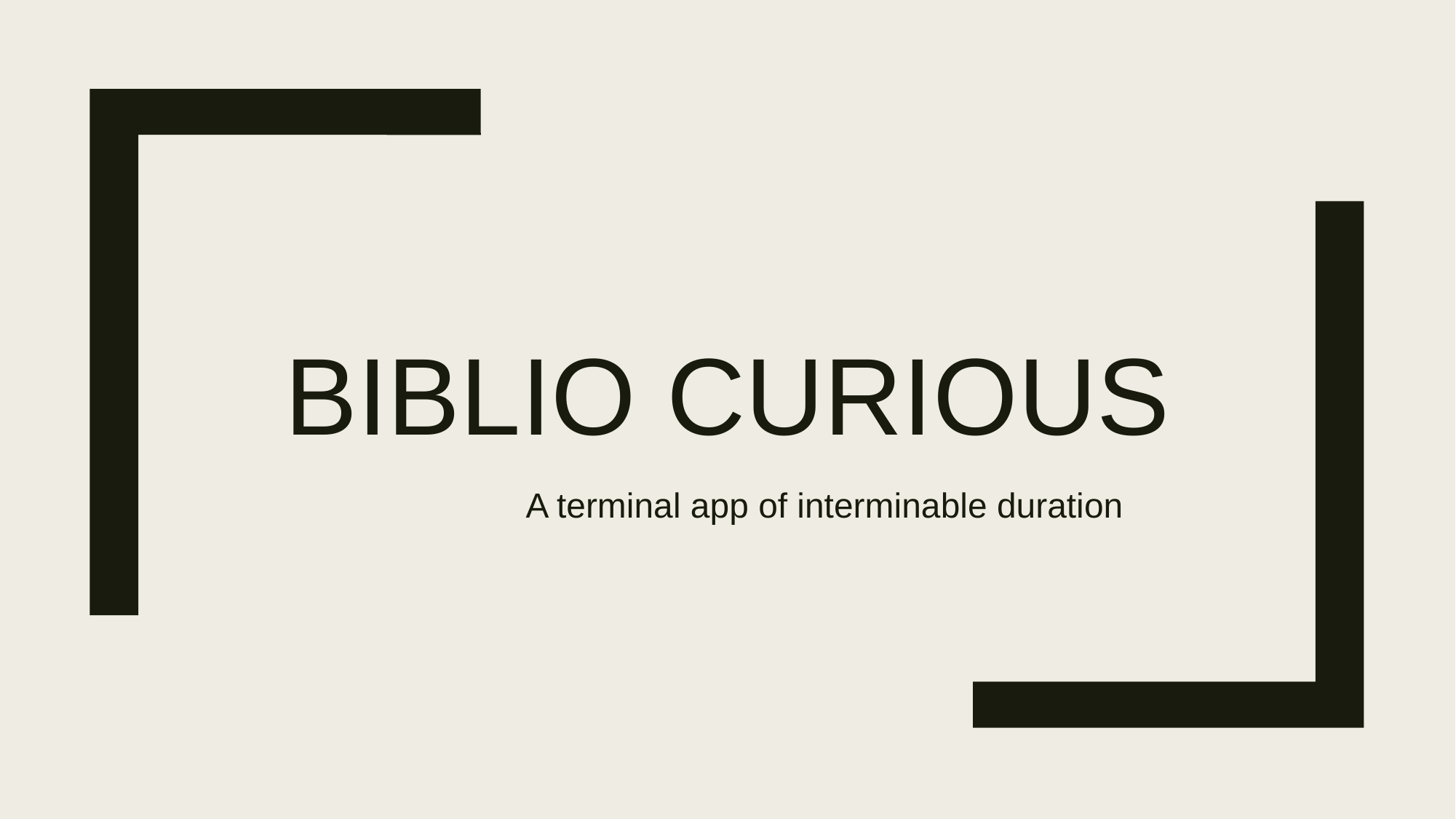

# BIBLIO CURIOUS
A terminal app of interminable duration